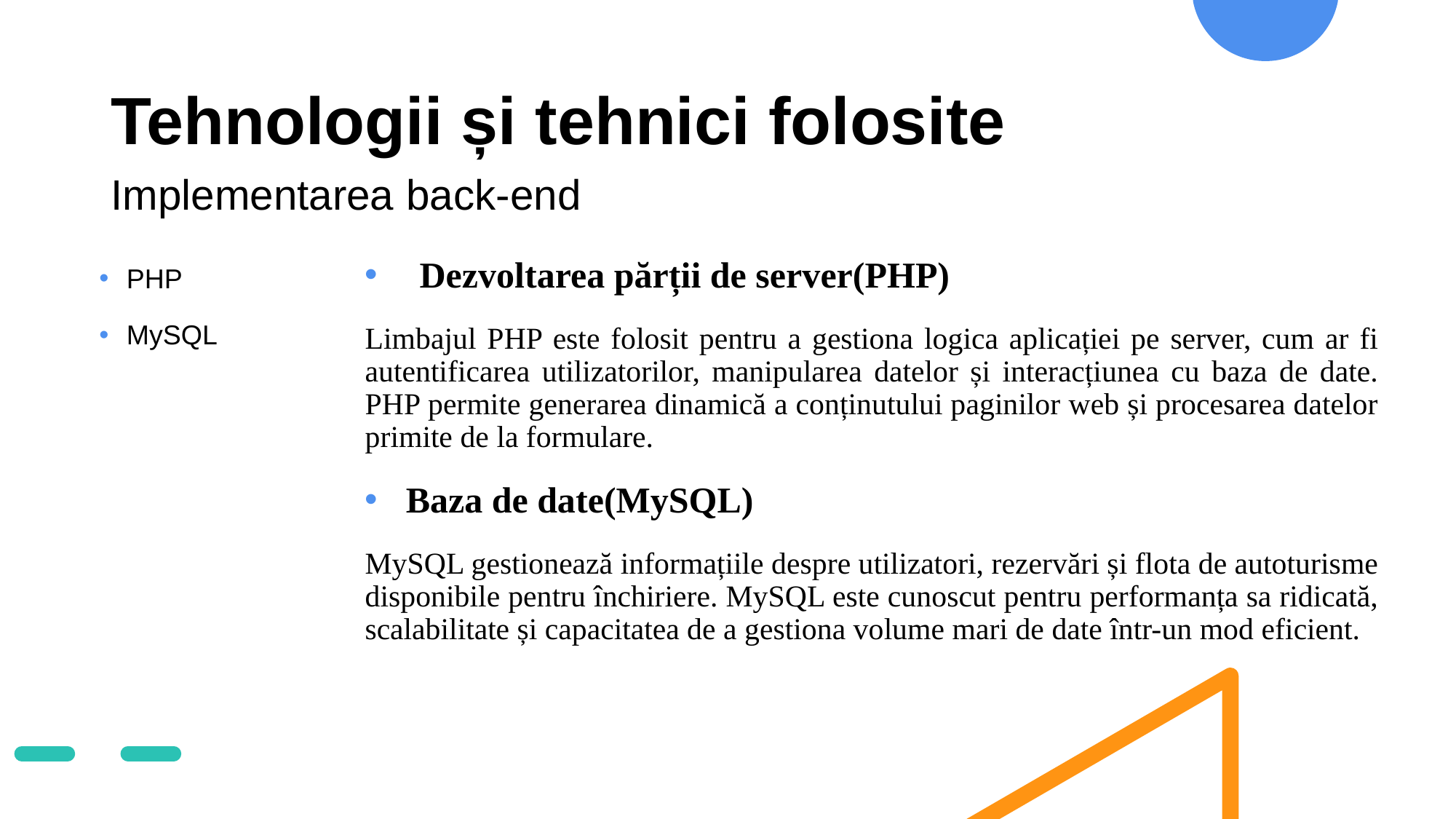

# Tehnologii și tehnici folosite
Implementarea back-end
Dezvoltarea părții de server(PHP)
Limbajul PHP este folosit pentru a gestiona logica aplicației pe server, cum ar fi autentificarea utilizatorilor, manipularea datelor și interacțiunea cu baza de date. PHP permite generarea dinamică a conținutului paginilor web și procesarea datelor primite de la formulare.
Baza de date(MySQL)
MySQL gestionează informațiile despre utilizatori, rezervări și flota de autoturisme disponibile pentru închiriere. MySQL este cunoscut pentru performanța sa ridicată, scalabilitate și capacitatea de a gestiona volume mari de date într-un mod eficient.
PHP
MySQL